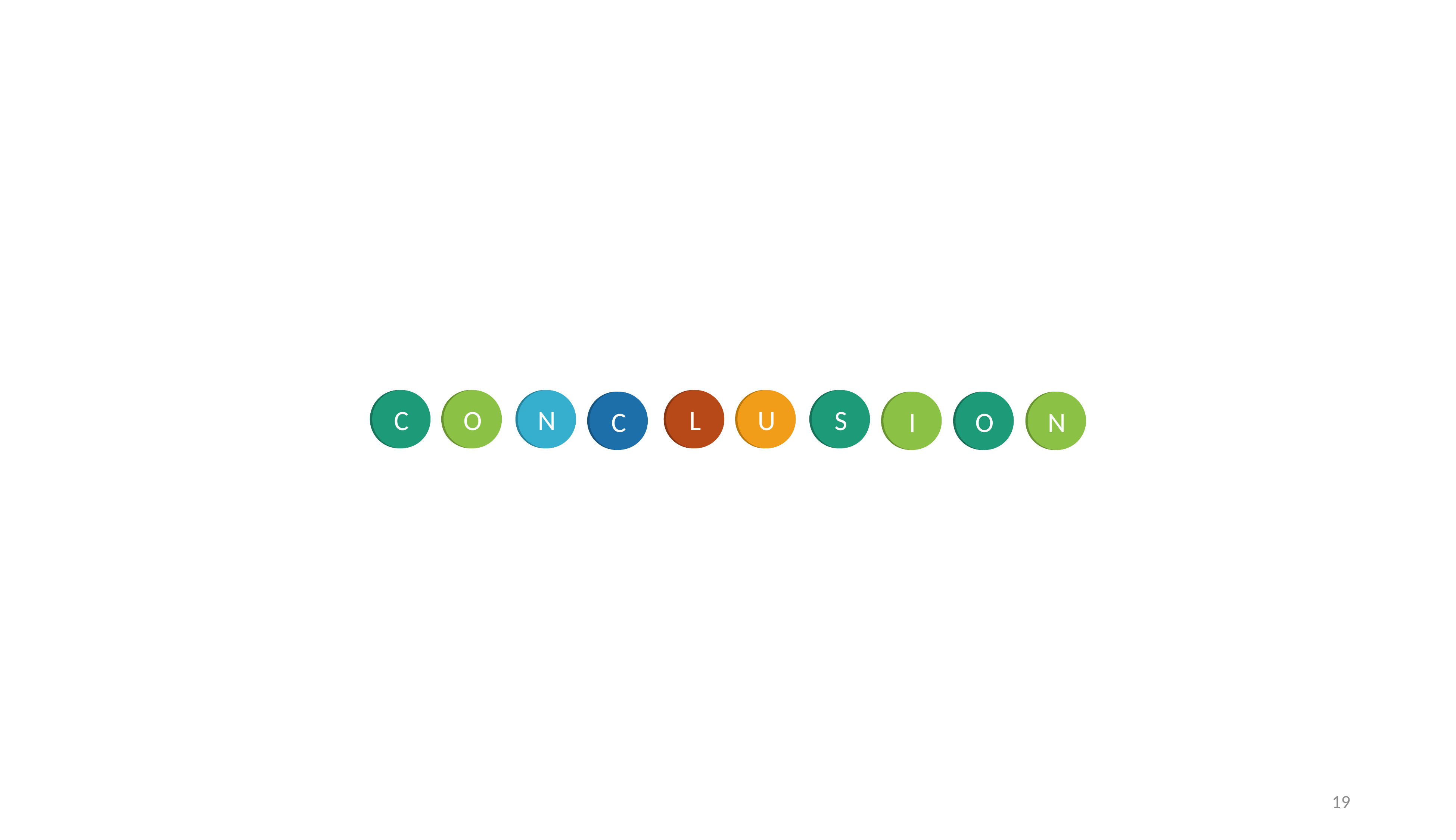

C

O

N

L

U

S

C

I

O

N

19